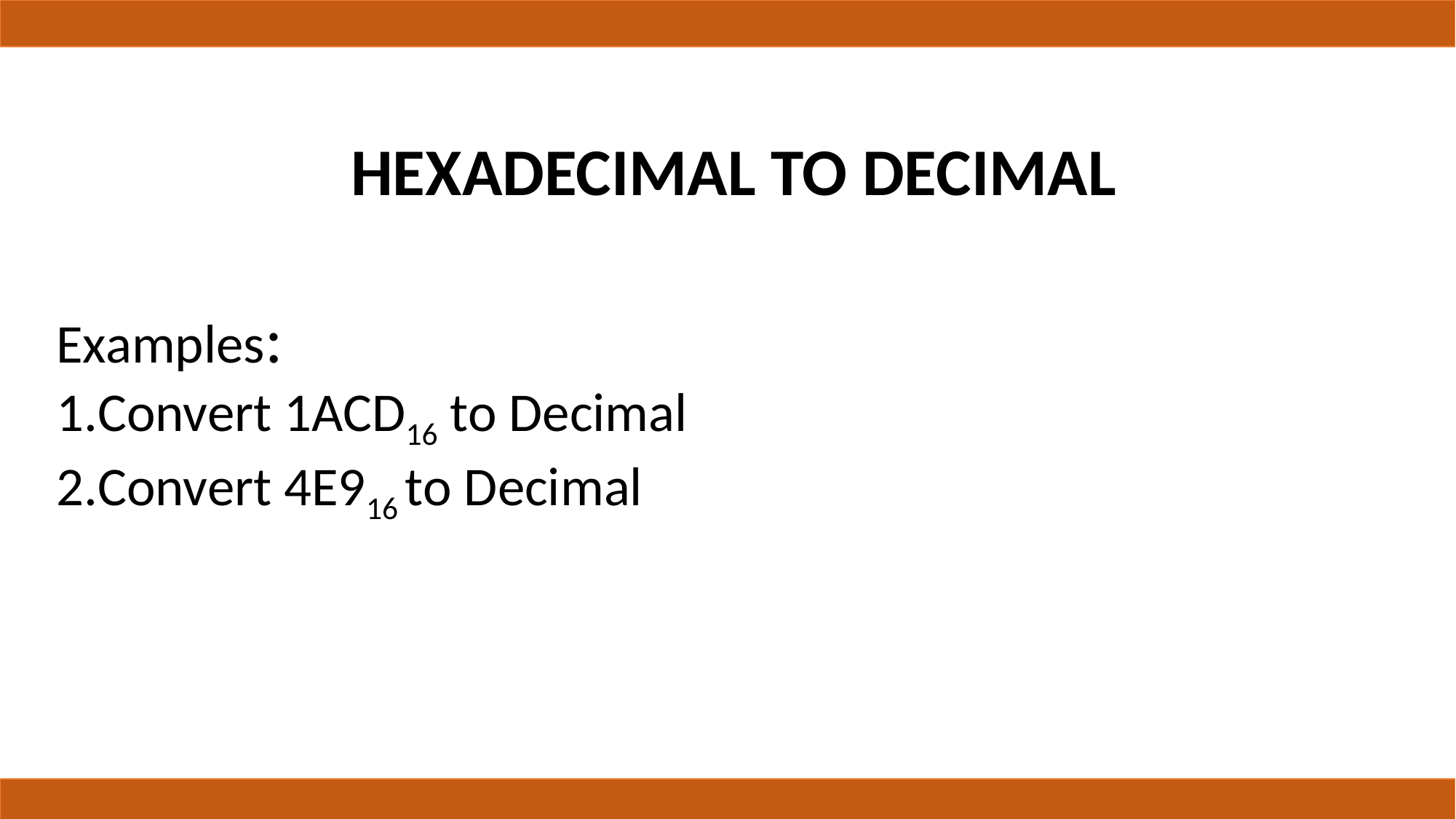

# HEXADECIMAL TO DECIMAL
Examples:
Convert 1ACD16 to Decimal
Convert 4E916 to Decimal